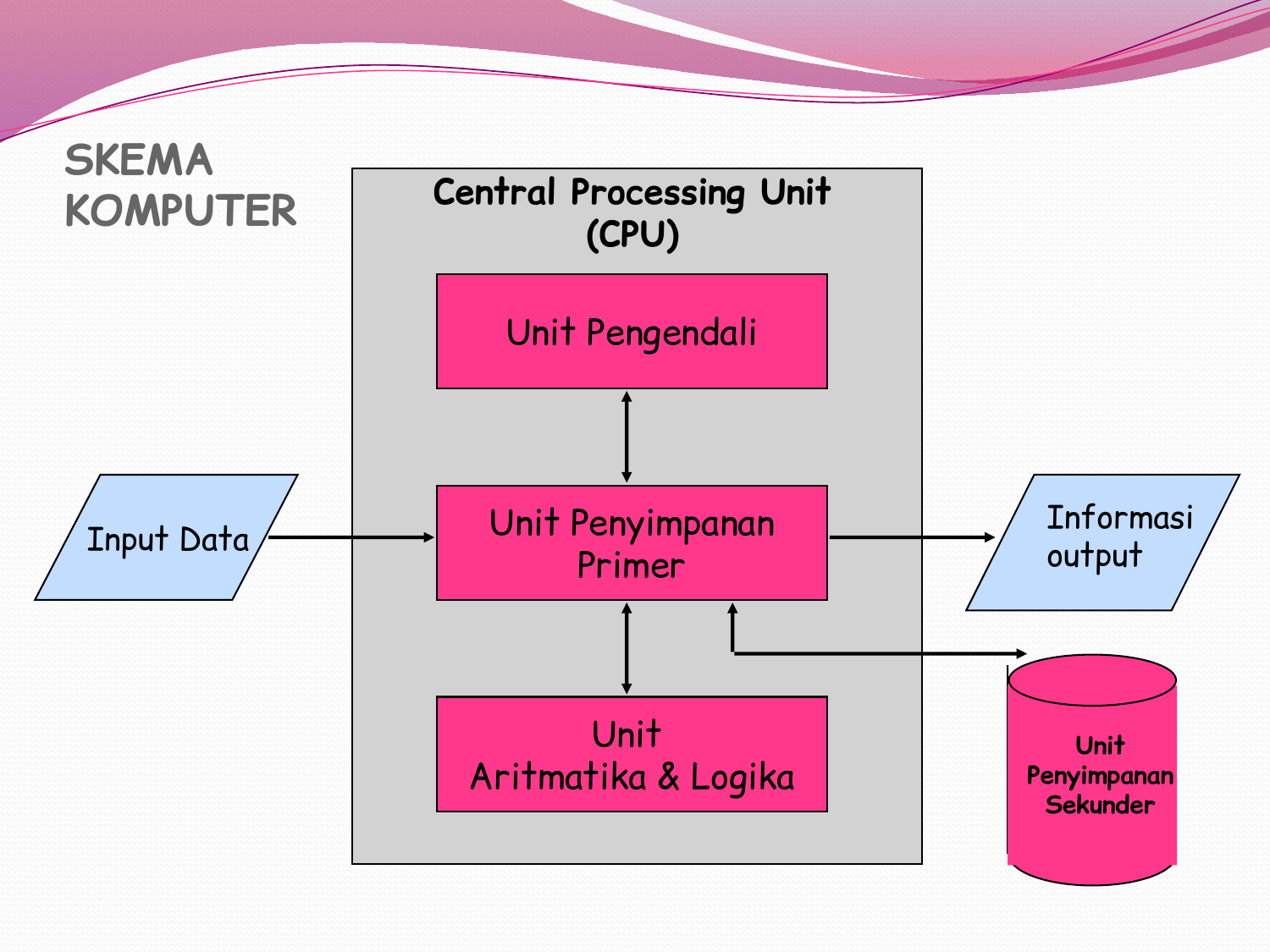

SKEMA
KOMPUTER
Central Processing Unit
(CPU)

Unit Pengendali

Unit Penyimpanan
Primer
   Informasi
   output
Input Data

Unit
Aritmatika & Logika
Unit
Penyimpanan
Sekunder